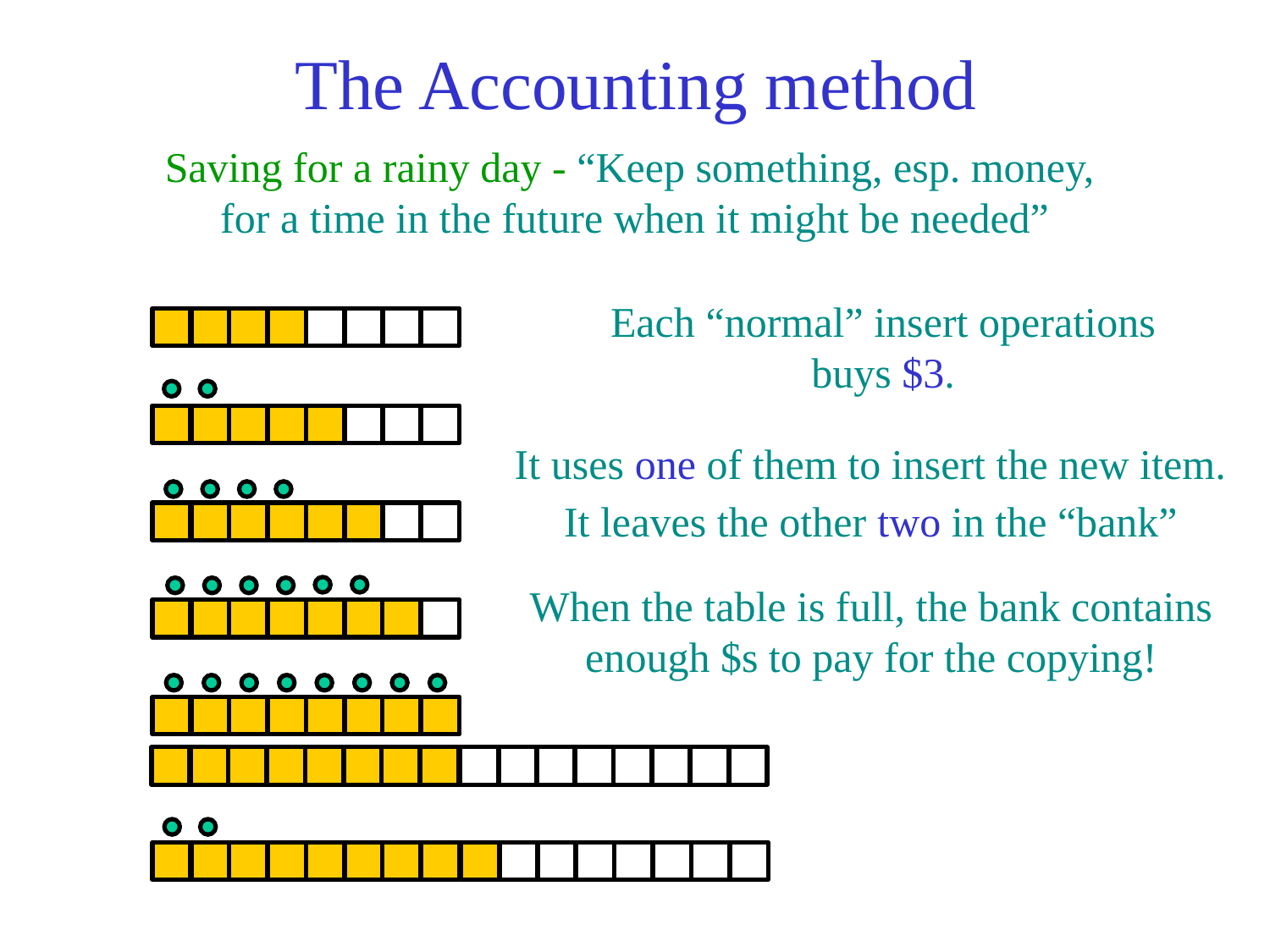

# The Accounting method
Saving for a rainy day - “Keep something, esp. money,
for a time in the future when it might be needed”
Each “normal” insert operations
buys $3.

It uses one of them to insert the new item.

It leaves the other two in the “bank”

When the table is full, the bank contains enough $s to pay for the copying!